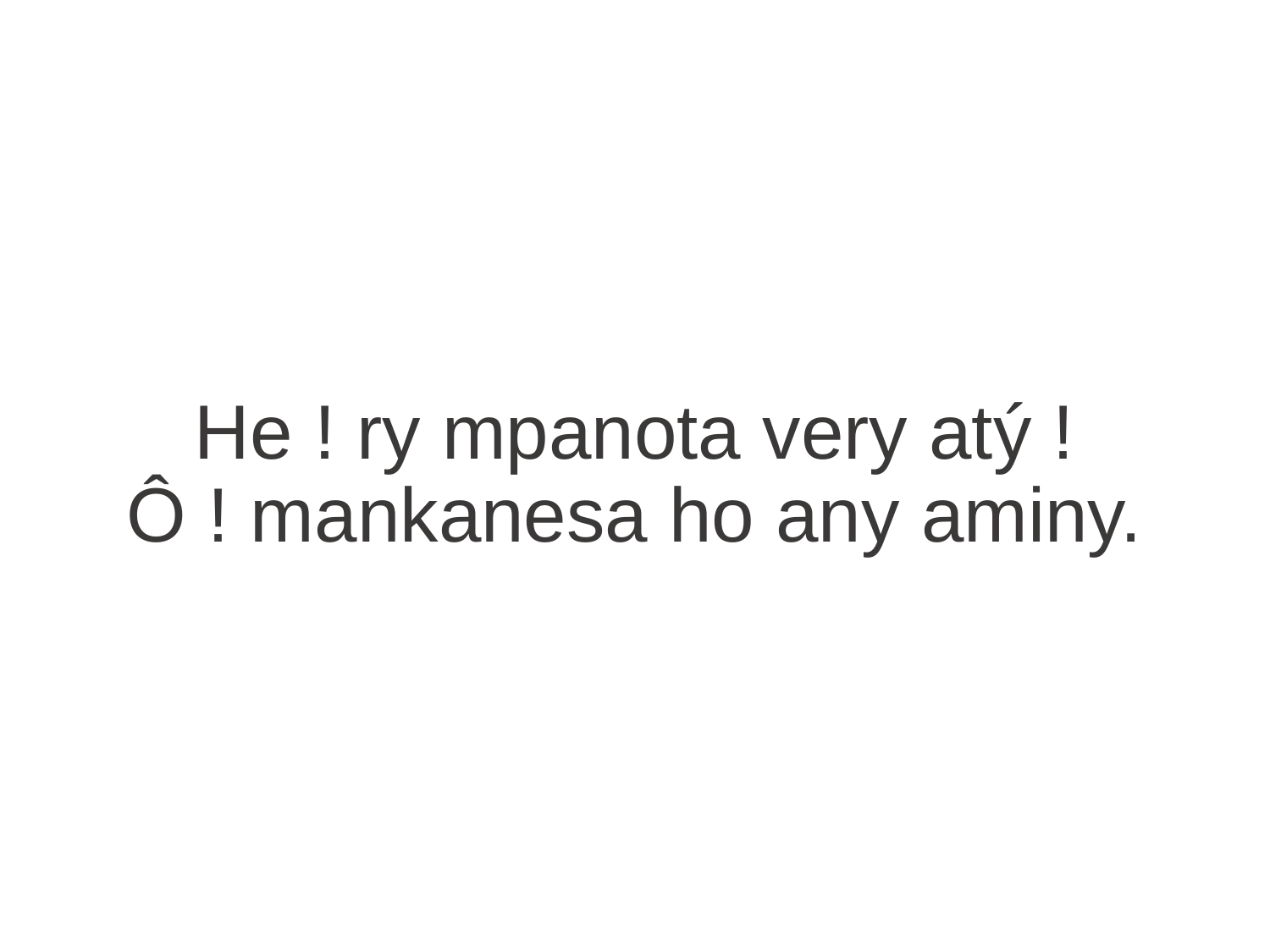

He ! ry mpanota very atý !
Ô ! mankanesa ho any aminy.